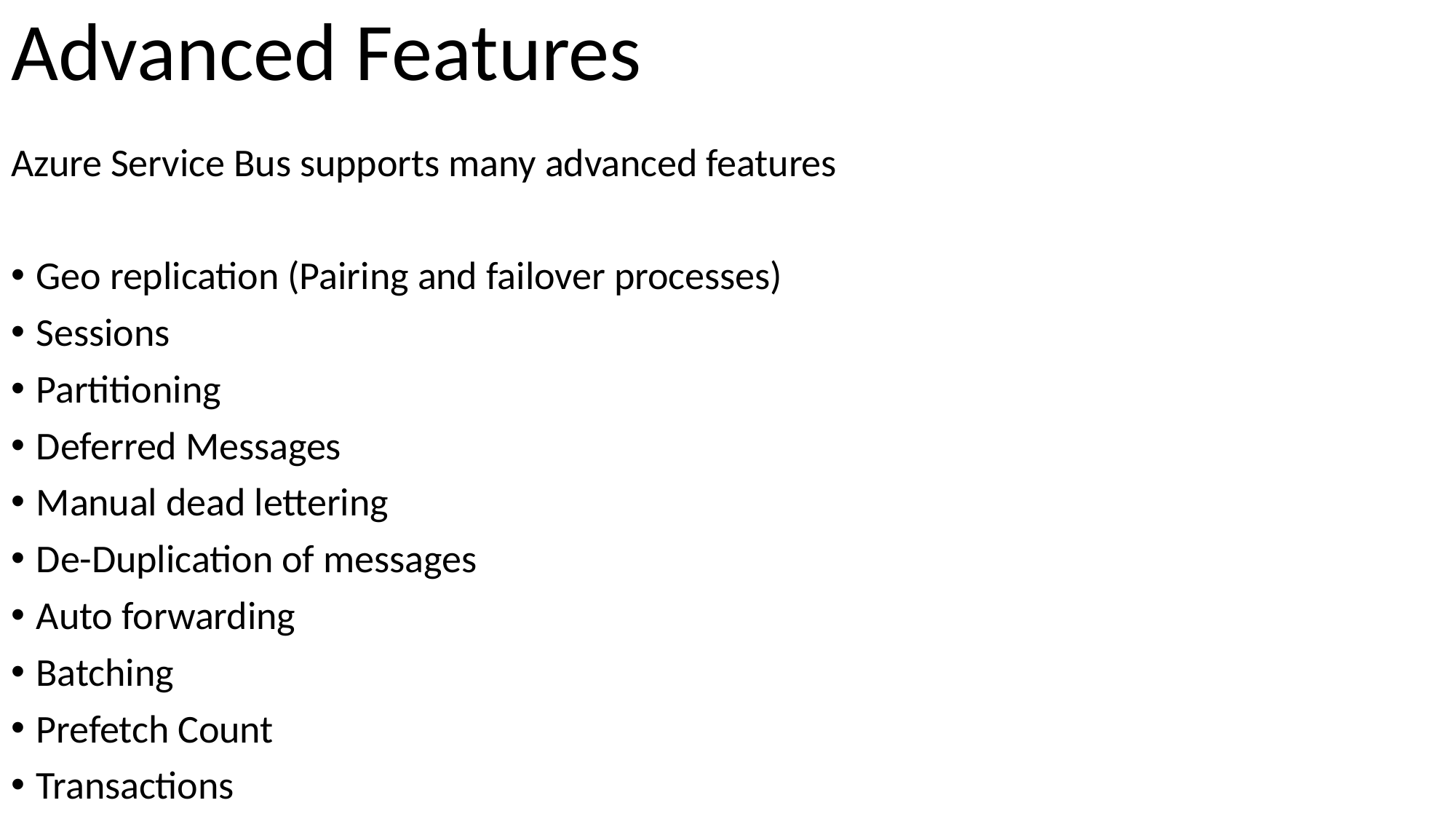

# Advanced Features
Azure Service Bus supports many advanced features

Geo replication (Pairing and failover processes)
Sessions
Partitioning
Deferred Messages
Manual dead lettering
De-Duplication of messages
Auto forwarding
Batching
Prefetch Count
Transactions